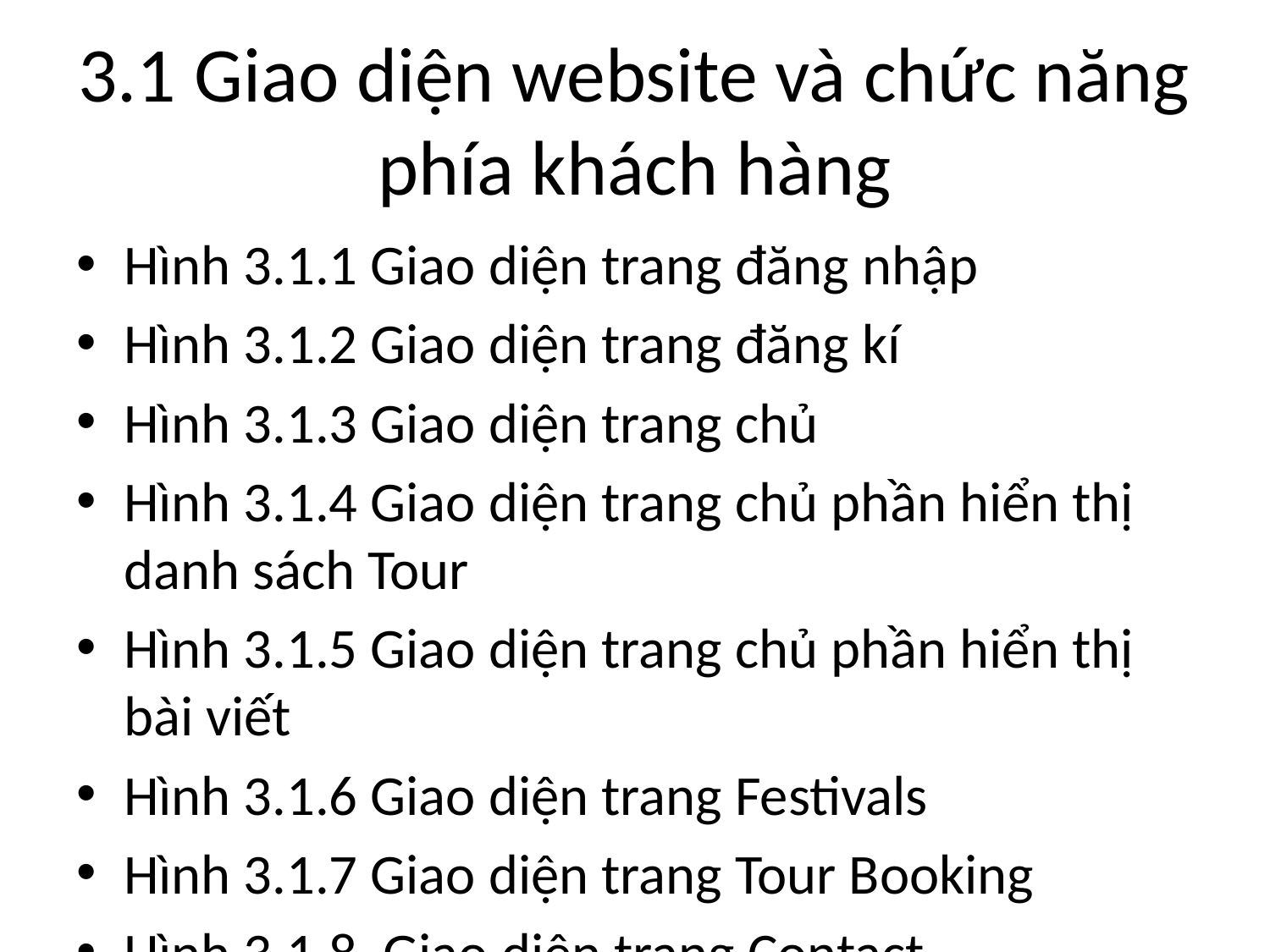

# 3.1 Giao diện website và chức năng phía khách hàng
Hình 3.1.1 Giao diện trang đăng nhập
Hình 3.1.2 Giao diện trang đăng kí
Hình 3.1.3 Giao diện trang chủ
Hình 3.1.4 Giao diện trang chủ phần hiển thị danh sách Tour
Hình 3.1.5 Giao diện trang chủ phần hiển thị bài viết
Hình 3.1.6 Giao diện trang Festivals
Hình 3.1.7 Giao diện trang Tour Booking
Hình 3.1.8  Giao diện trang Contact
Hình 3.1.9  Giao diện trang Booking History